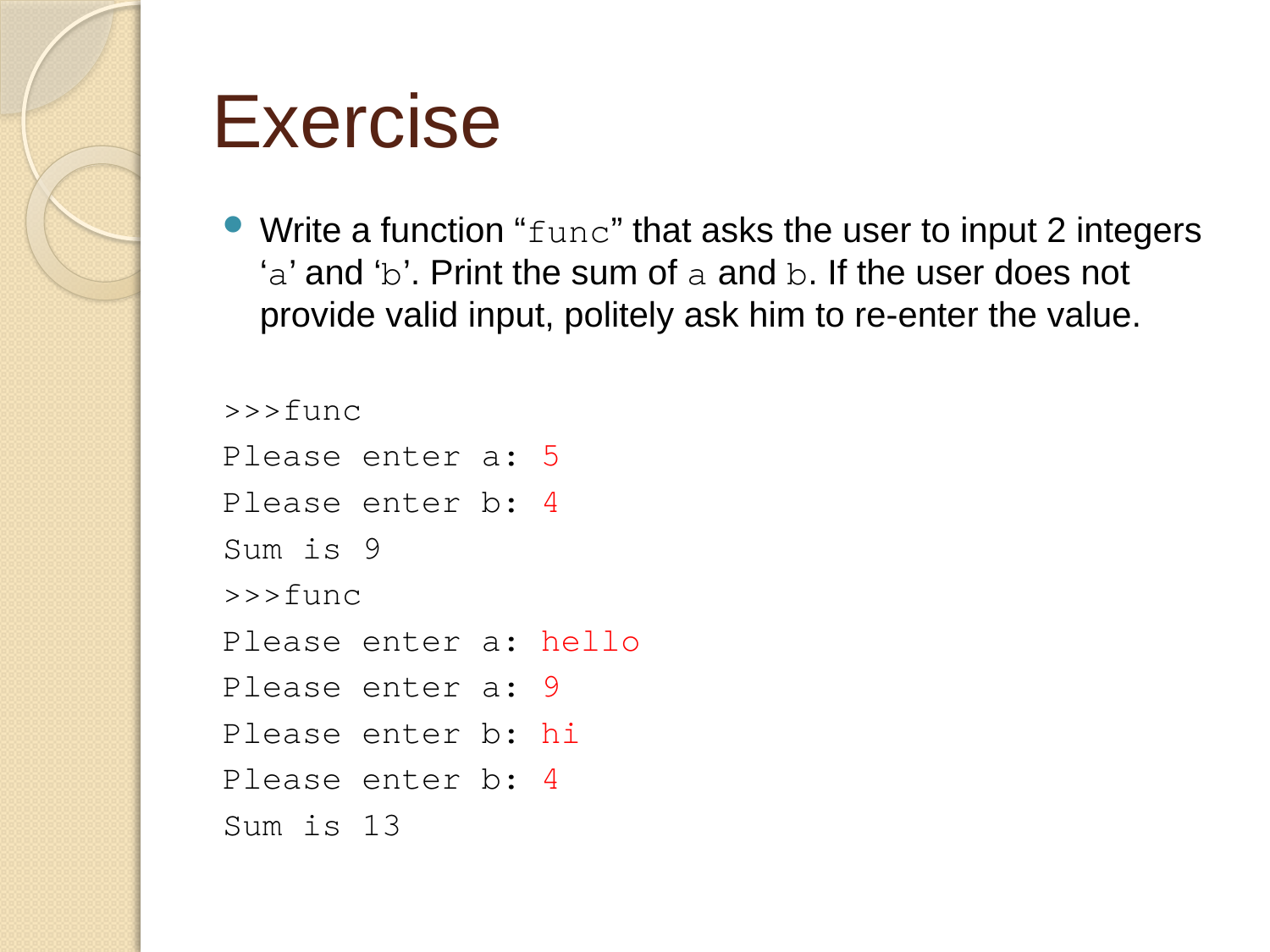

# Exercise
Write a function “func” that asks the user to input 2 integers ‘a’ and ‘b’. Print the sum of a and b. If the user does not provide valid input, politely ask him to re-enter the value.

>>>func
Please enter a: 5
Please enter b: 4
Sum is 9
>>>func
Please enter a: hello
Please enter a: 9
Please enter b: hi
Please enter b: 4
Sum is 13